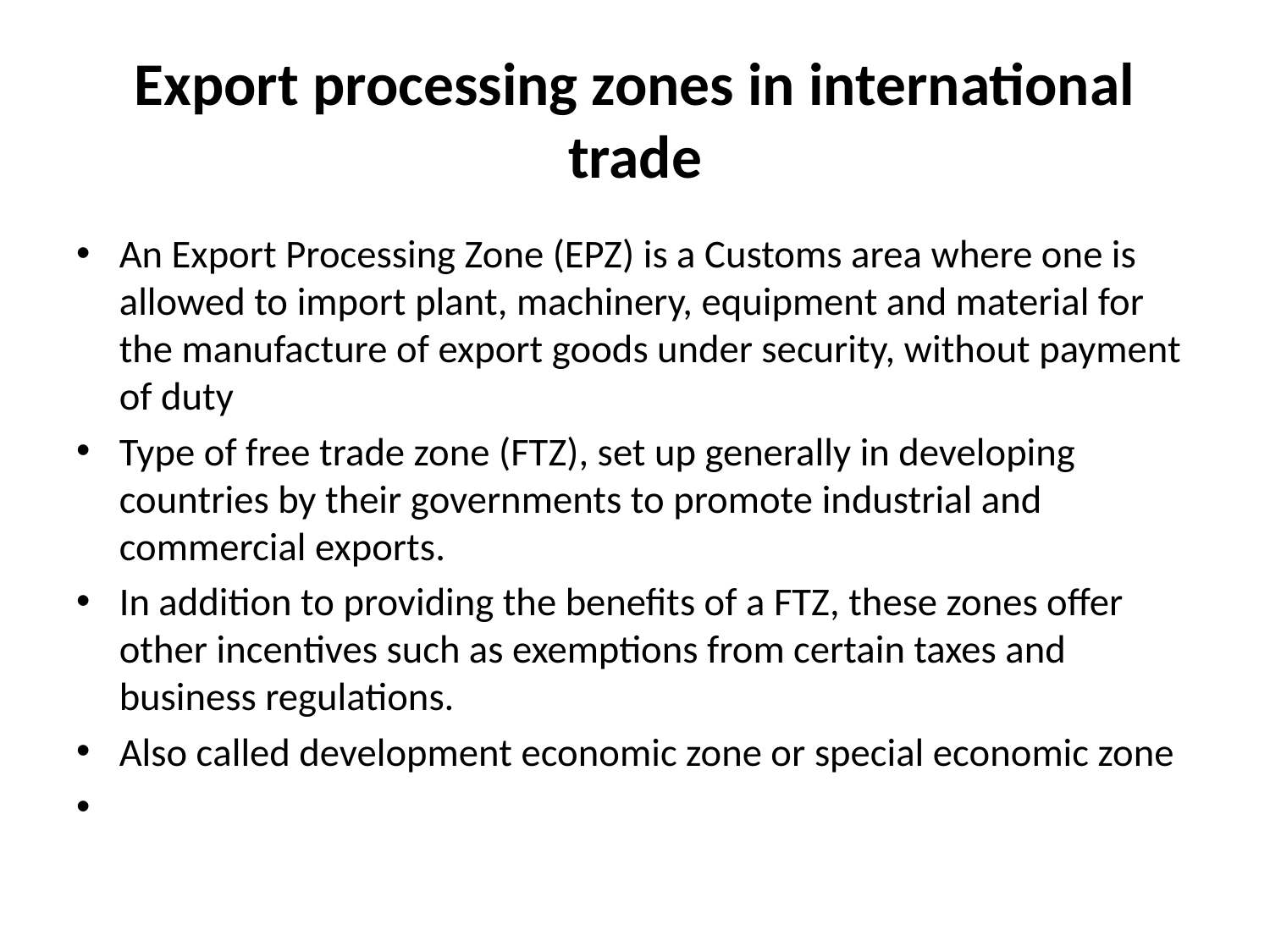

# Export processing zones in international trade
An Export Processing Zone (EPZ) is a Customs area where one is allowed to import plant, machinery, equipment and material for the manufacture of export goods under security, without payment of duty
Type of free trade zone (FTZ), set up generally in developing countries by their governments to promote industrial and commercial exports.
In addition to providing the benefits of a FTZ, these zones offer other incentives such as exemptions from certain taxes and business regulations.
Also called development economic zone or special economic zone